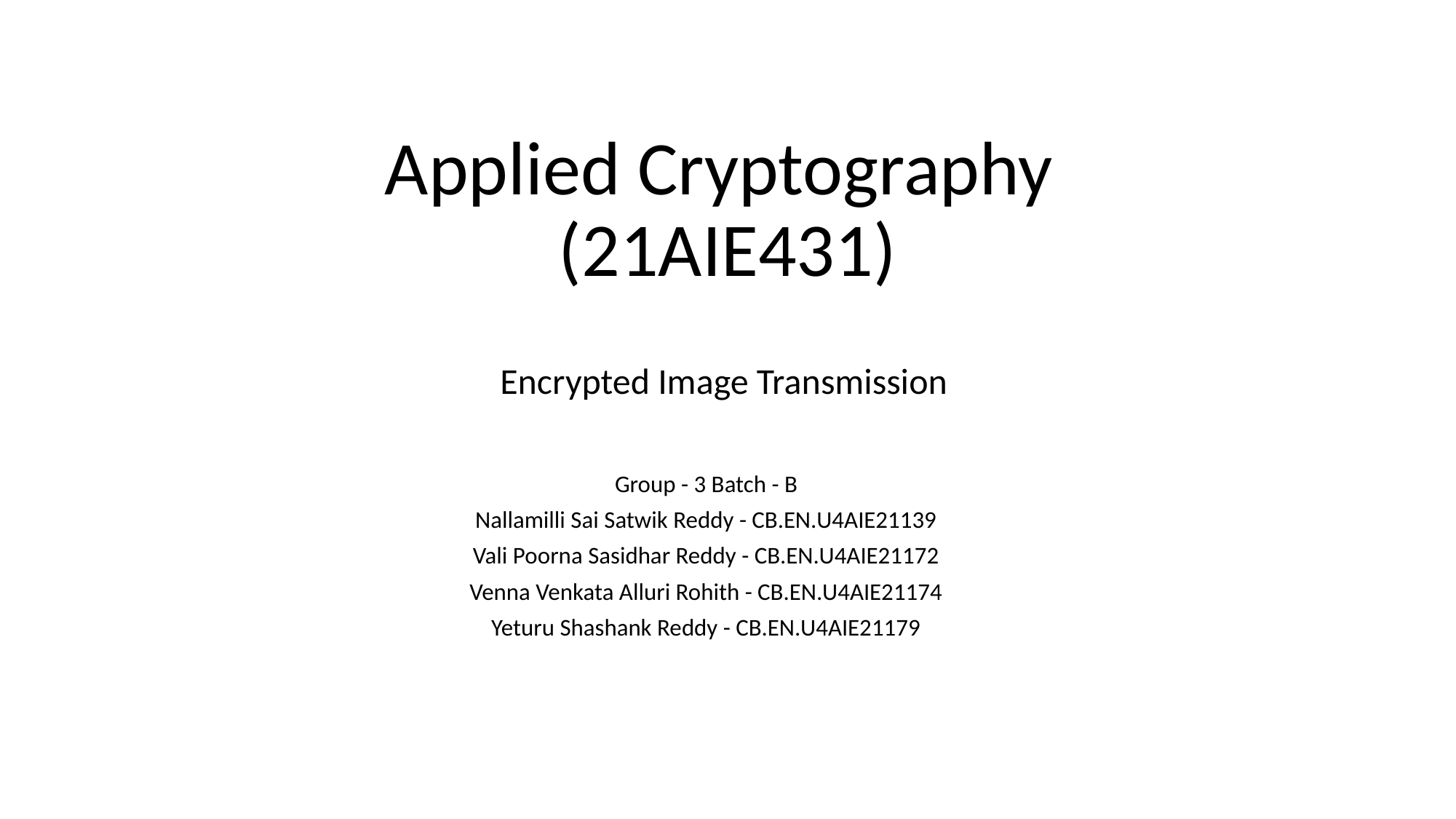

# Applied Cryptography (21AIE431)
Encrypted Image Transmission
Group - 3 Batch - B
Nallamilli Sai Satwik Reddy - CB.EN.U4AIE21139
Vali Poorna Sasidhar Reddy - CB.EN.U4AIE21172
Venna Venkata Alluri Rohith - CB.EN.U4AIE21174
Yeturu Shashank Reddy - CB.EN.U4AIE21179